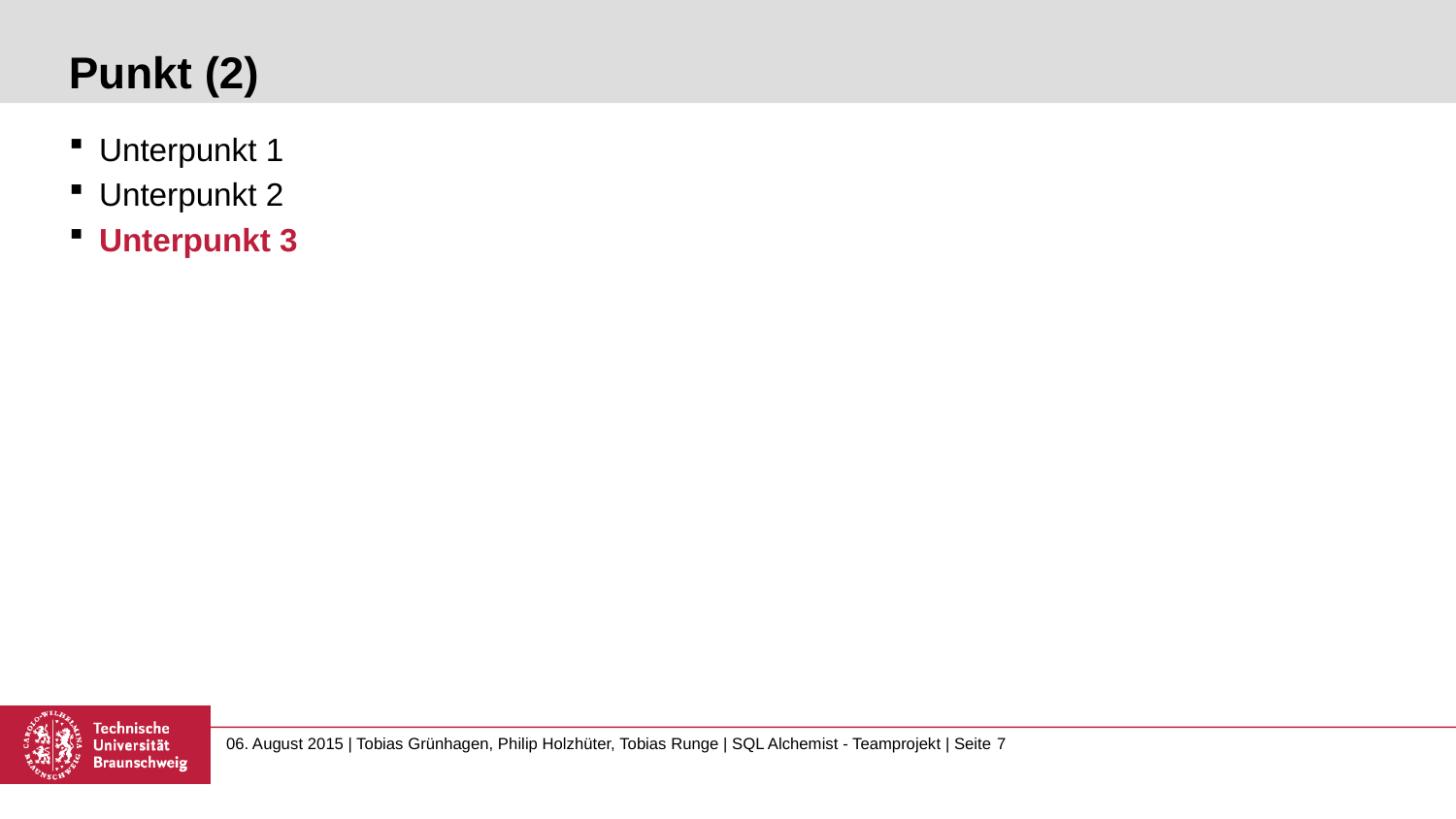

# Punkt (2)
Unterpunkt 1
Unterpunkt 2
Unterpunkt 3